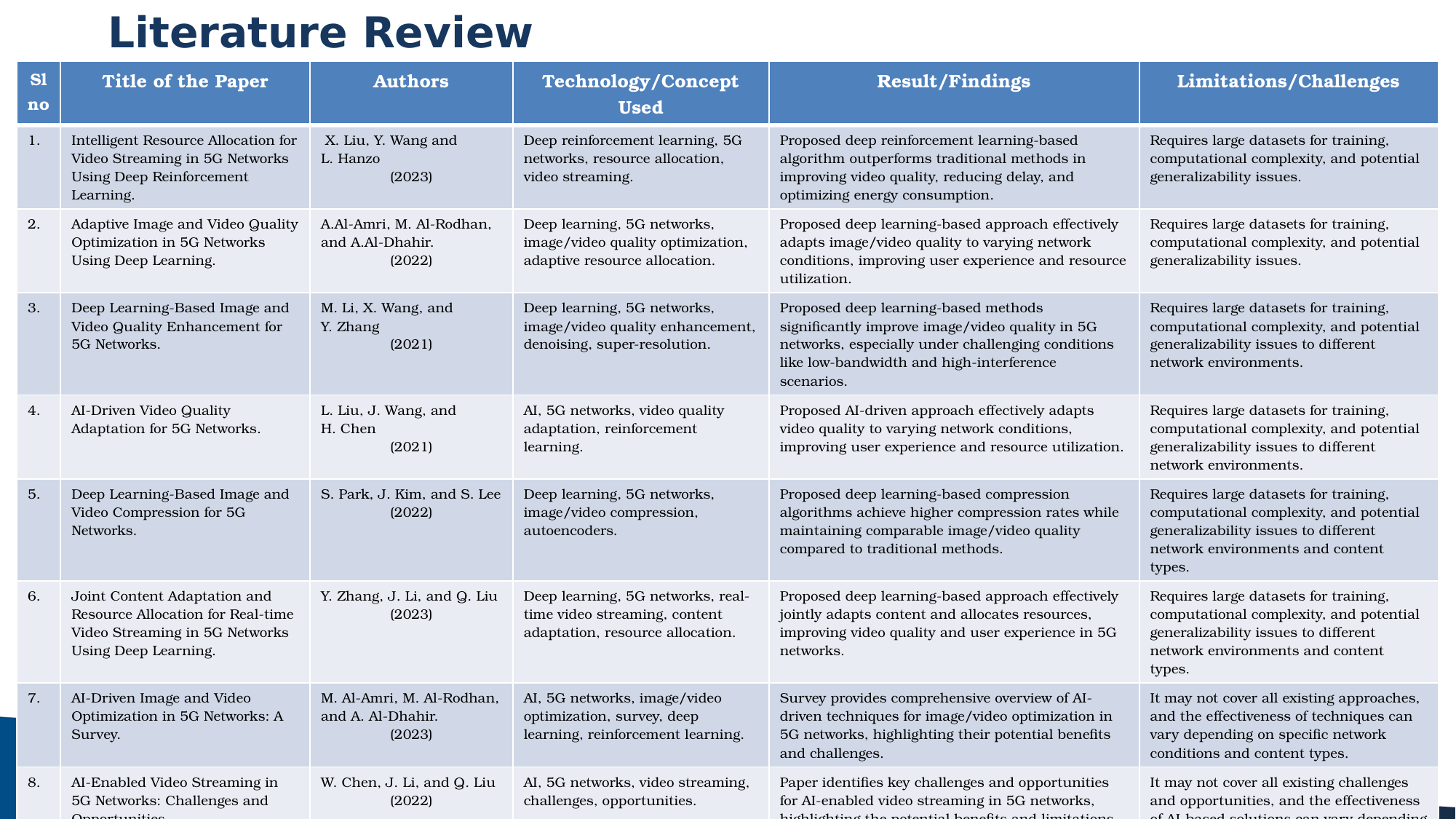

# Literature Review
| Sl no | Title of the Paper | Authors | Technology/Concept Used | Result/Findings | Limitations/Challenges |
| --- | --- | --- | --- | --- | --- |
| 1. | Intelligent Resource Allocation for Video Streaming in 5G Networks Using Deep Reinforcement Learning. | X. Liu, Y. Wang and L. Hanzo (2023) | Deep reinforcement learning, 5G networks, resource allocation, video streaming. | Proposed deep reinforcement learning-based algorithm outperforms traditional methods in improving video quality, reducing delay, and optimizing energy consumption. | Requires large datasets for training, computational complexity, and potential generalizability issues. |
| 2. | Adaptive Image and Video Quality Optimization in 5G Networks Using Deep Learning. | A.Al-Amri, M. Al-Rodhan, and A.Al-Dhahir. (2022) | Deep learning, 5G networks, image/video quality optimization, adaptive resource allocation. | Proposed deep learning-based approach effectively adapts image/video quality to varying network conditions, improving user experience and resource utilization. | Requires large datasets for training, computational complexity, and potential generalizability issues. |
| 3. | Deep Learning-Based Image and Video Quality Enhancement for 5G Networks. | M. Li, X. Wang, and Y. Zhang (2021) | Deep learning, 5G networks, image/video quality enhancement, denoising, super-resolution. | Proposed deep learning-based methods significantly improve image/video quality in 5G networks, especially under challenging conditions like low-bandwidth and high-interference scenarios. | Requires large datasets for training, computational complexity, and potential generalizability issues to different network environments. |
| 4. | AI-Driven Video Quality Adaptation for 5G Networks. | L. Liu, J. Wang, and H. Chen (2021) | AI, 5G networks, video quality adaptation, reinforcement learning. | Proposed AI-driven approach effectively adapts video quality to varying network conditions, improving user experience and resource utilization. | Requires large datasets for training, computational complexity, and potential generalizability issues to different network environments. |
| 5. | Deep Learning-Based Image and Video Compression for 5G Networks. | S. Park, J. Kim, and S. Lee (2022) | Deep learning, 5G networks, image/video compression, autoencoders. | Proposed deep learning-based compression algorithms achieve higher compression rates while maintaining comparable image/video quality compared to traditional methods. | Requires large datasets for training, computational complexity, and potential generalizability issues to different network environments and content types. |
| 6. | Joint Content Adaptation and Resource Allocation for Real-time Video Streaming in 5G Networks Using Deep Learning. | Y. Zhang, J. Li, and Q. Liu (2023) | Deep learning, 5G networks, real-time video streaming, content adaptation, resource allocation. | Proposed deep learning-based approach effectively jointly adapts content and allocates resources, improving video quality and user experience in 5G networks. | Requires large datasets for training, computational complexity, and potential generalizability issues to different network environments and content types. |
| 7. | AI-Driven Image and Video Optimization in 5G Networks: A Survey. | M. Al-Amri, M. Al-Rodhan, and A. Al-Dhahir. (2023) | AI, 5G networks, image/video optimization, survey, deep learning, reinforcement learning. | Survey provides comprehensive overview of AI-driven techniques for image/video optimization in 5G networks, highlighting their potential benefits and challenges. | It may not cover all existing approaches, and the effectiveness of techniques can vary depending on specific network conditions and content types. |
| 8. | AI-Enabled Video Streaming in 5G Networks: Challenges and Opportunities. | W. Chen, J. Li, and Q. Liu (2022) | AI, 5G networks, video streaming, challenges, opportunities. | Paper identifies key challenges and opportunities for AI-enabled video streaming in 5G networks, highlighting the potential benefits and limitations of AI-based solutions. | It may not cover all existing challenges and opportunities, and the effectiveness of AI-based solutions can vary depending on specific network conditions. |